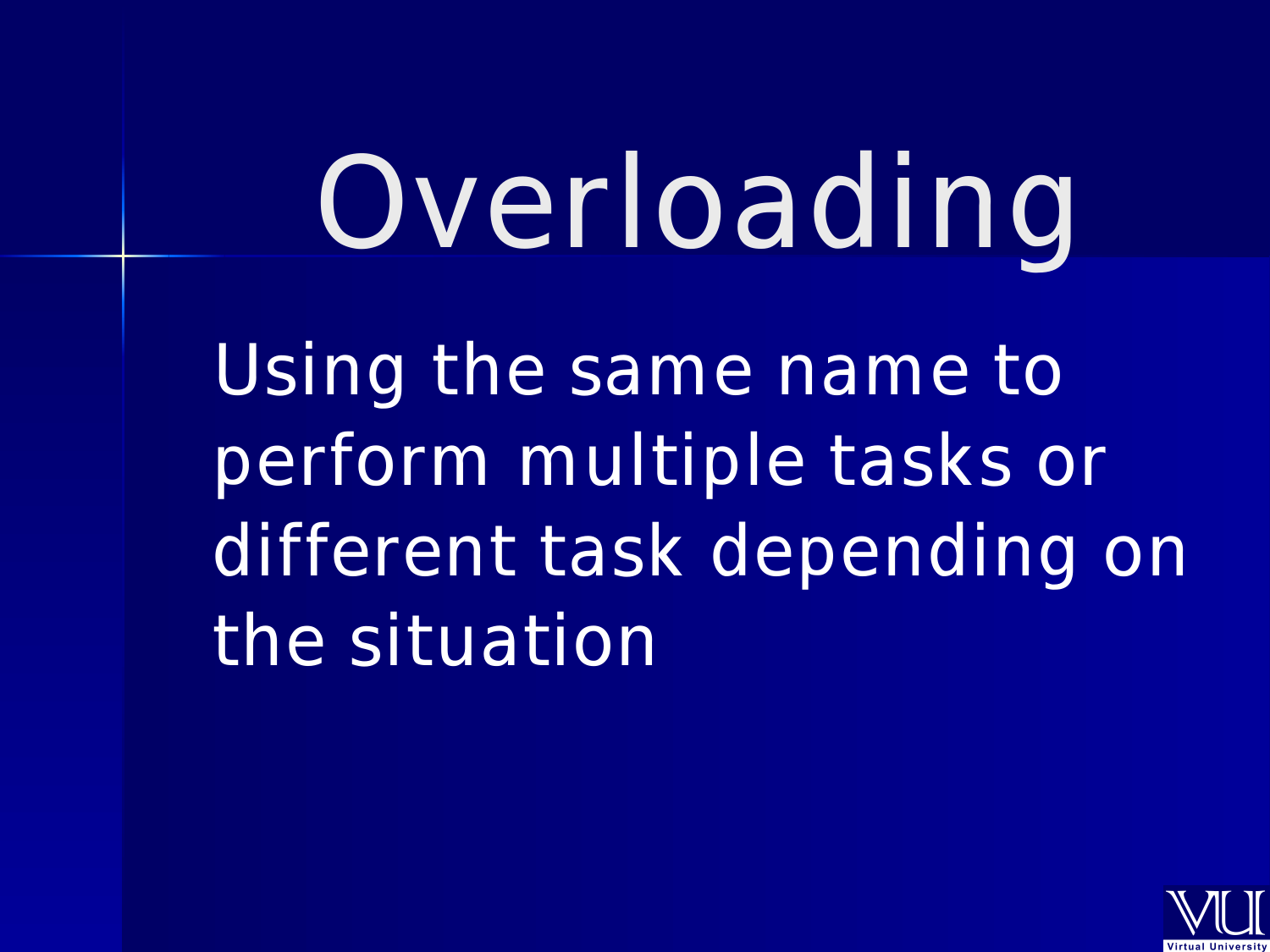

# Overloading
Using the same name to
perform multiple tasks or
different task depending on
the situation